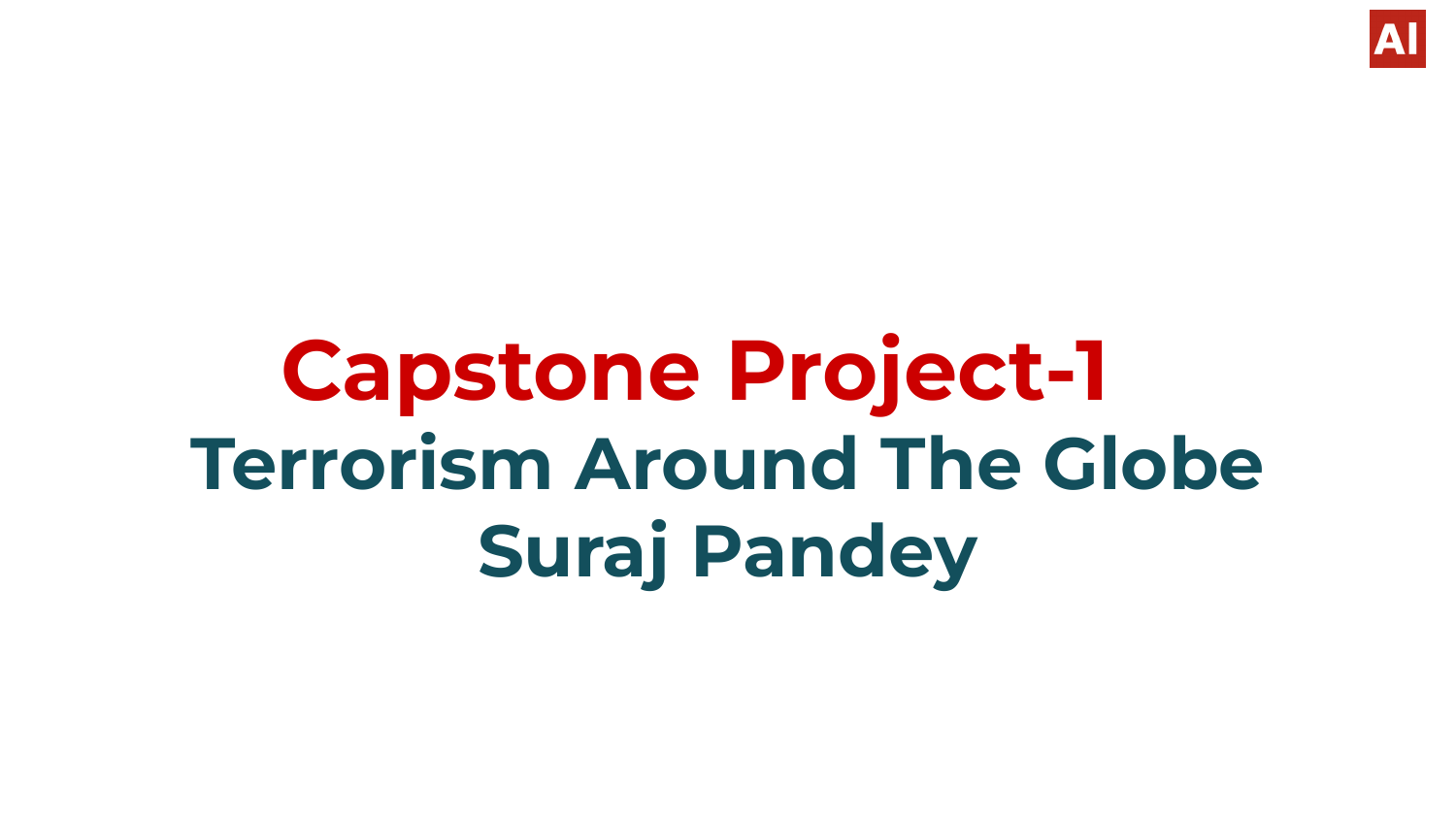

# Capstone Project-1
Terrorism Around The Globe
Suraj Pandey